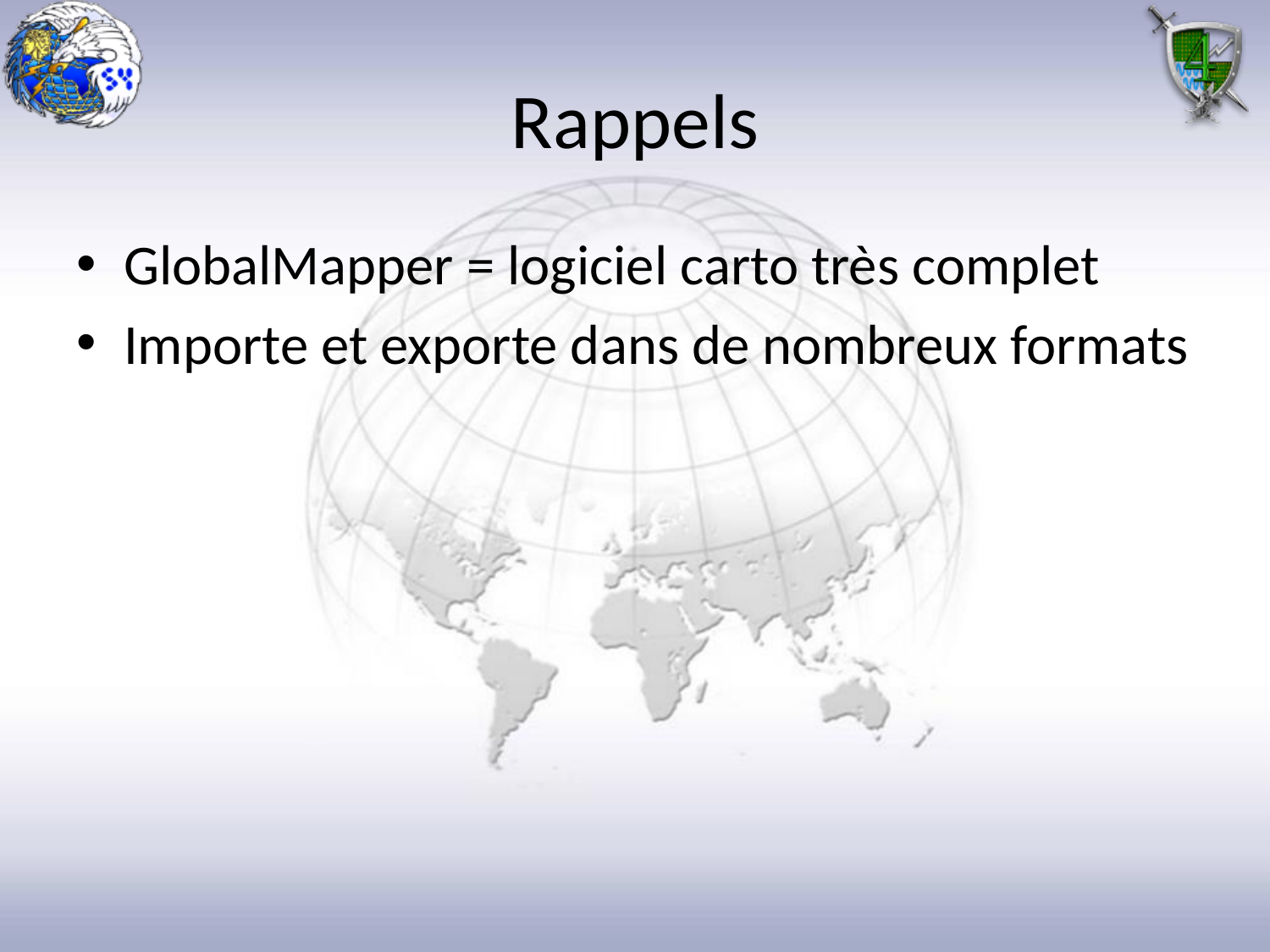

# Rappels
GlobalMapper = logiciel carto très complet
Importe et exporte dans de nombreux formats